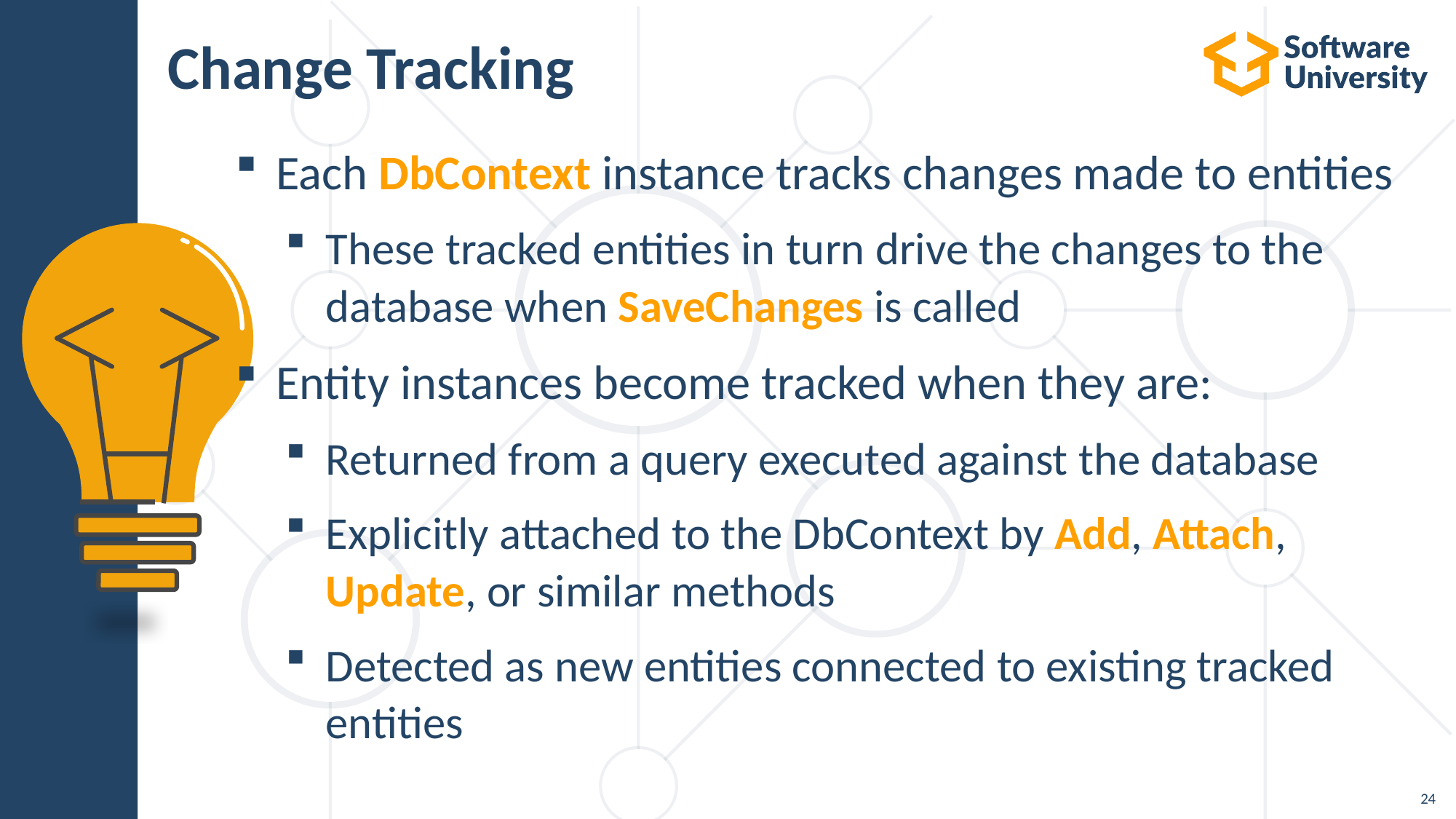

# Change Tracking
Each DbContext instance tracks changes made to entities
These tracked entities in turn drive the changes to the database when SaveChanges is called
Entity instances become tracked when they are:
Returned from a query executed against the database
Explicitly attached to the DbContext by Add, Attach, Update, or similar methods
Detected as new entities connected to existing tracked entities
24